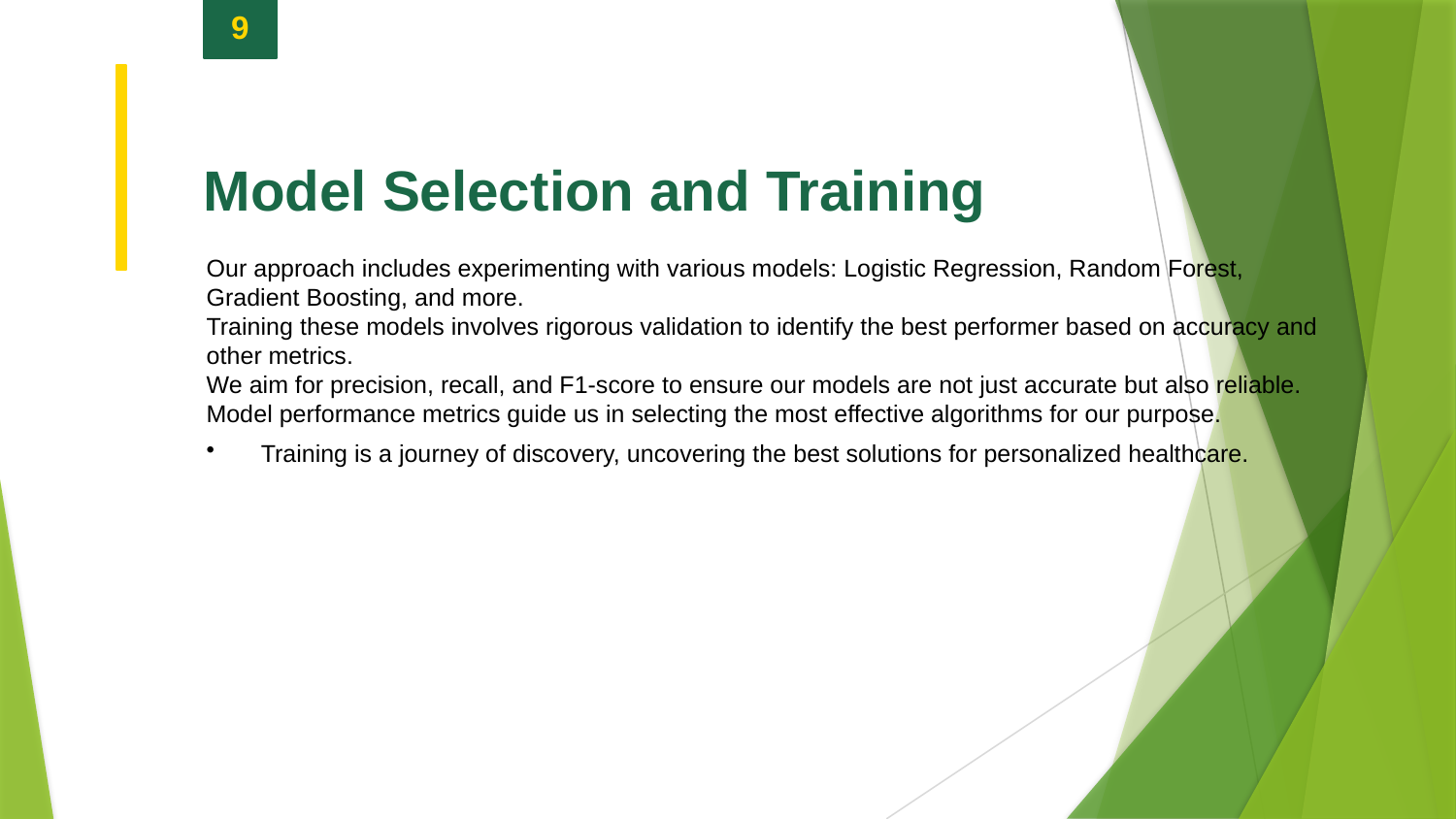

9

Model Selection and Training
Our approach includes experimenting with various models: Logistic Regression, Random Forest, Gradient Boosting, and more.
Training these models involves rigorous validation to identify the best performer based on accuracy and other metrics.
We aim for precision, recall, and F1-score to ensure our models are not just accurate but also reliable.
Model performance metrics guide us in selecting the most effective algorithms for our purpose.
Training is a journey of discovery, uncovering the best solutions for personalized healthcare.